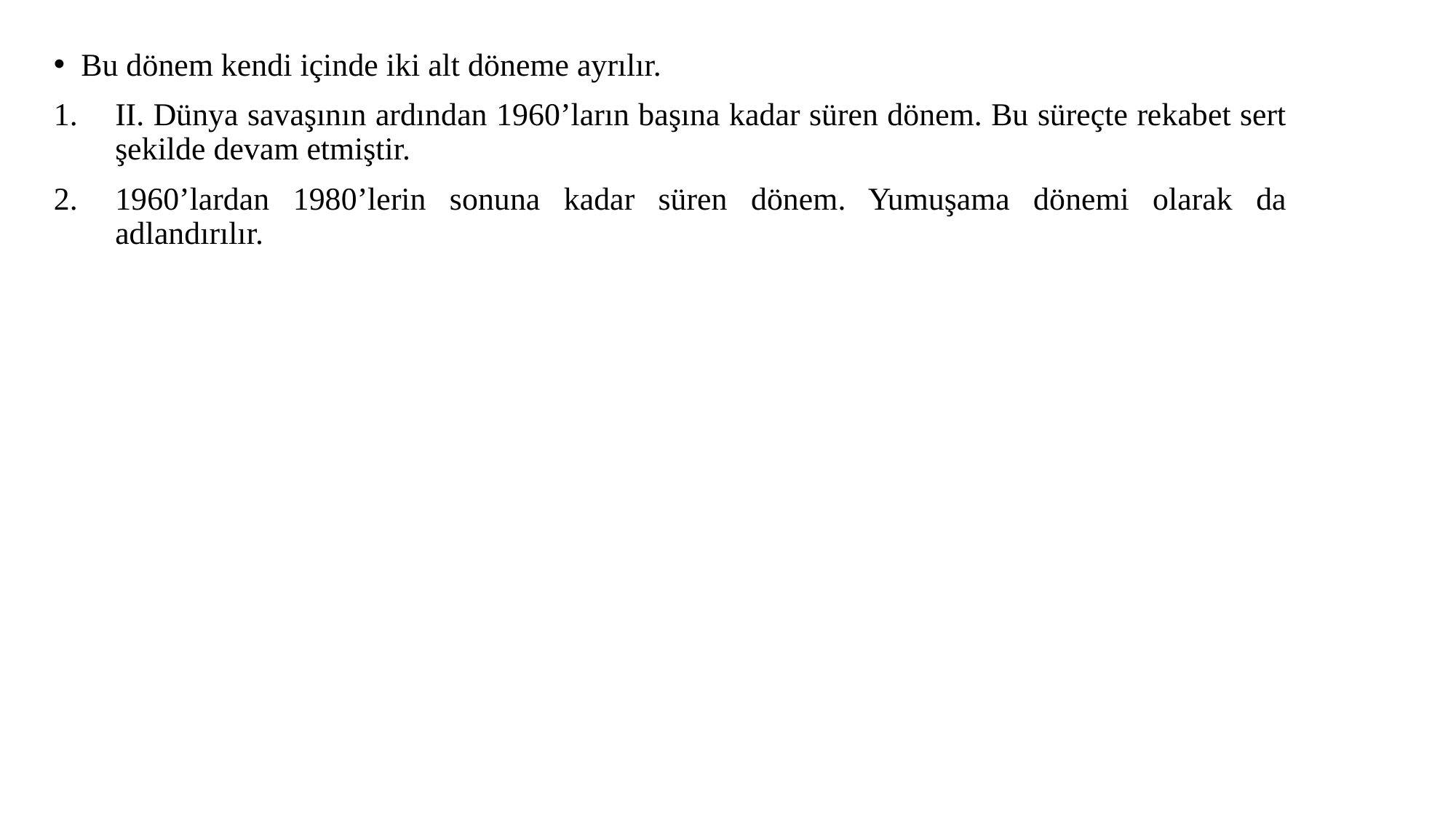

Bu dönem kendi içinde iki alt döneme ayrılır.
II. Dünya savaşının ardından 1960’ların başına kadar süren dönem. Bu süreçte rekabet sert şekilde devam etmiştir.
1960’lardan 1980’lerin sonuna kadar süren dönem. Yumuşama dönemi olarak da adlandırılır.